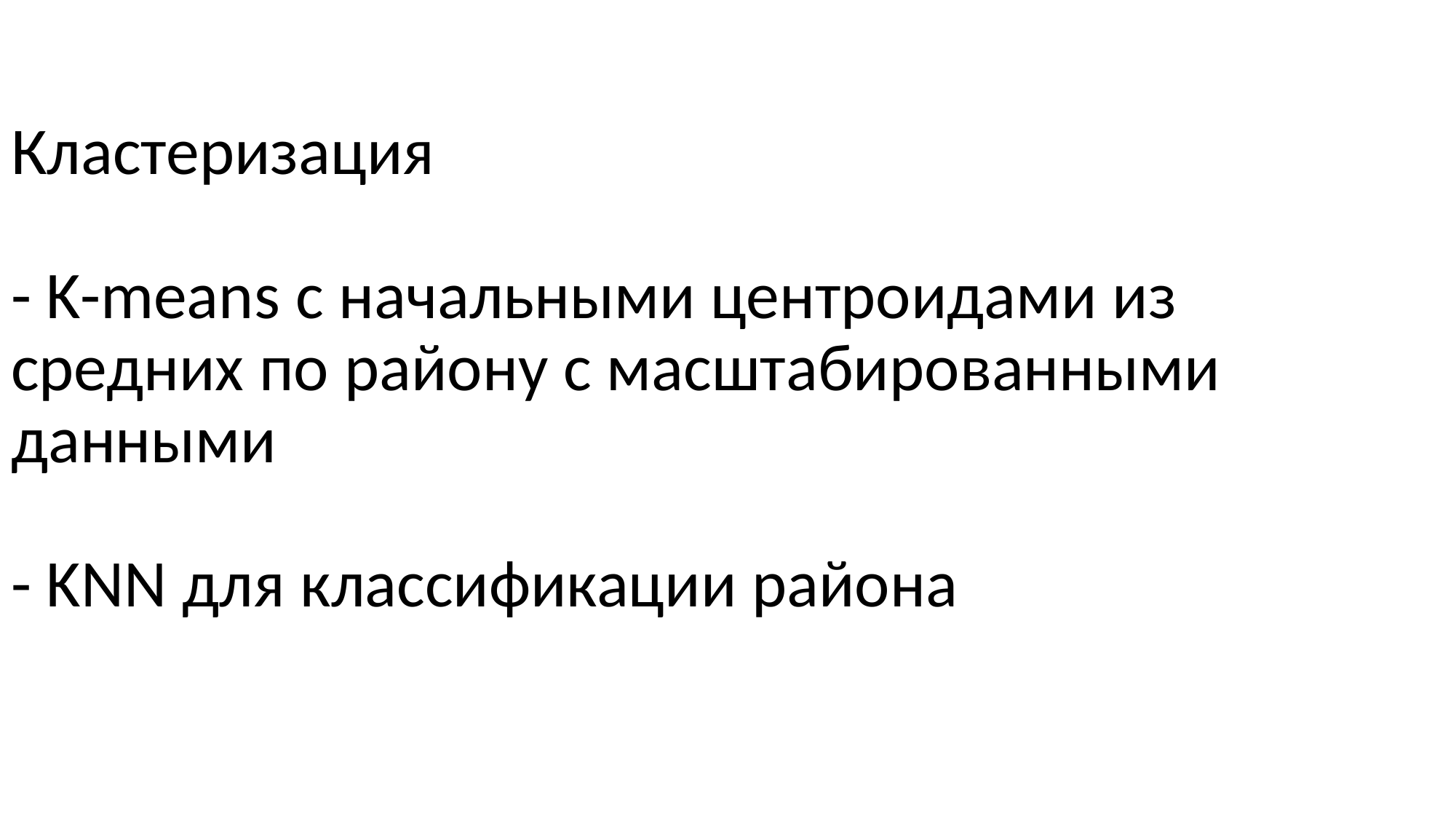

# Кластеризация - K-means с начальными центроидами из средних по району с масштабированными данными - KNN для классификации района